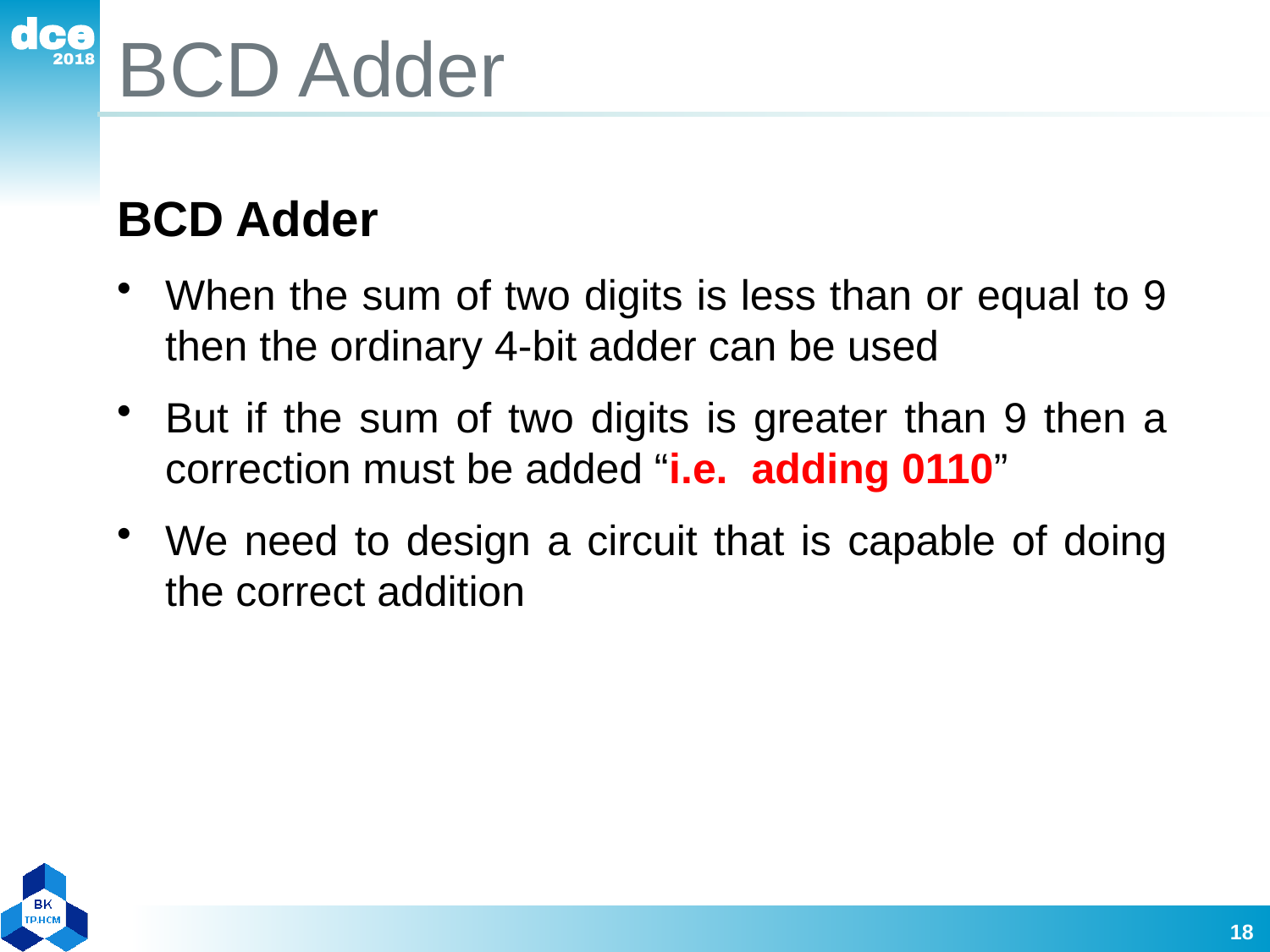

# BCD Adder
BCD Adder
When the sum of two digits is less than or equal to 9 then the ordinary 4-bit adder can be used
But if the sum of two digits is greater than 9 then a correction must be added “i.e.  adding 0110”
We need to design a circuit that is capable of doing the correct addition
18